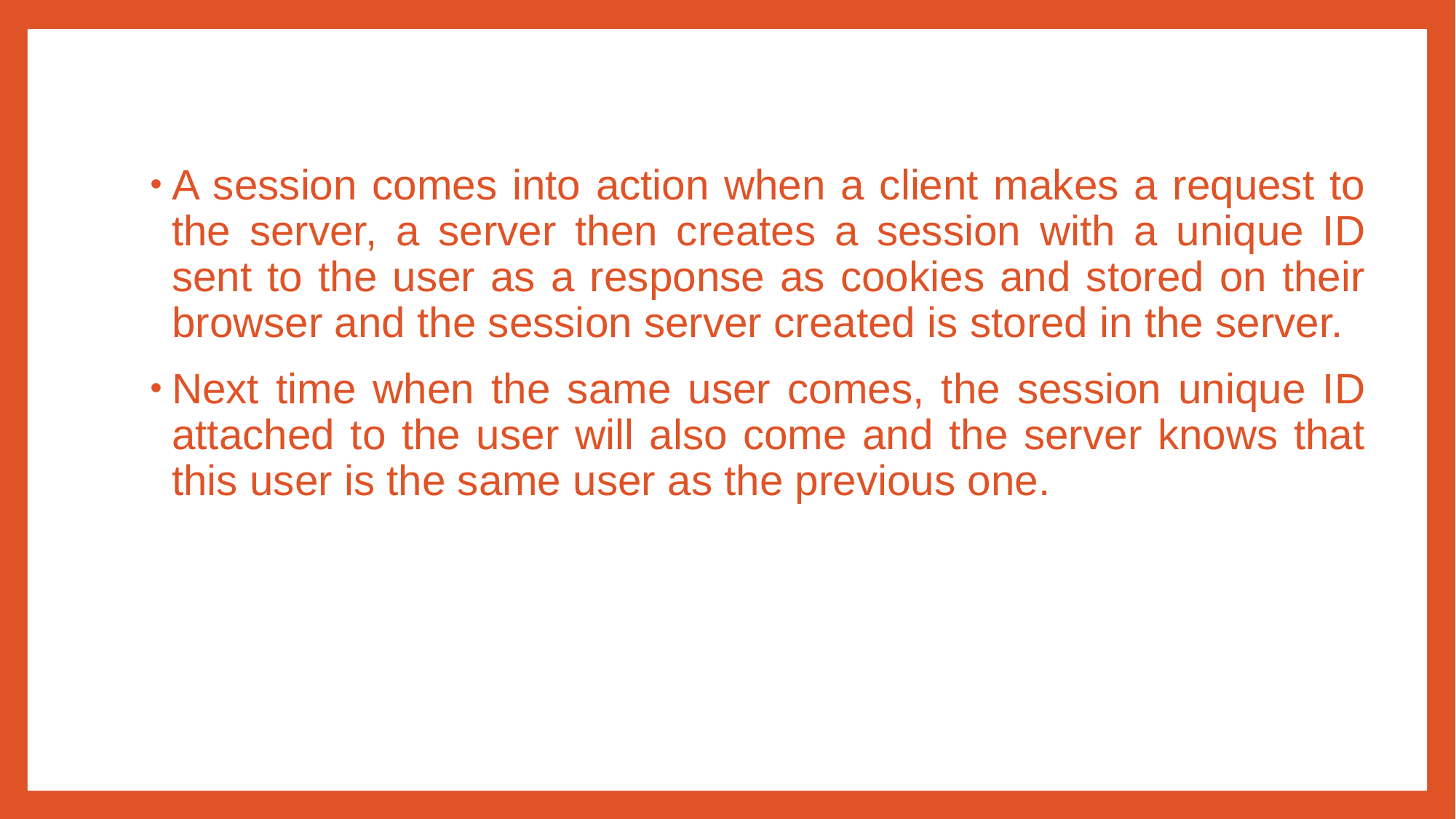

A session comes into action when a client makes a request to the server, a server then creates a session with a unique ID sent to the user as a response as cookies and stored on their browser and the session server created is stored in the server.
Next time when the same user comes, the session unique ID attached to the user will also come and the server knows that this user is the same user as the previous one.